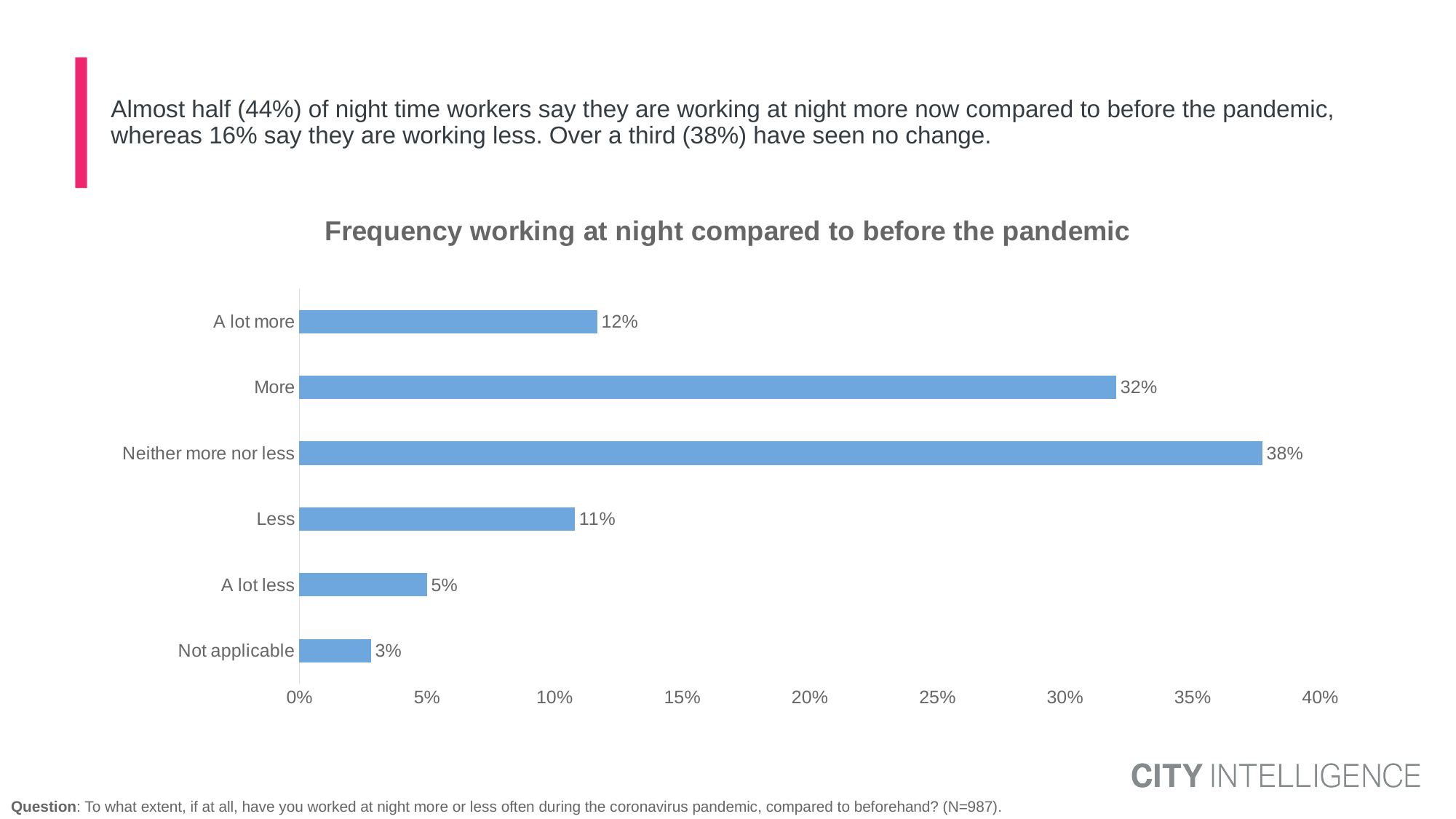

# Almost half (44%) of night time workers say they are working at night more now compared to before the pandemic, whereas 16% say they are working less. Over a third (38%) have seen no change.

### Chart: Frequency working at night compared to before the pandemic

| Category | TOTAL |
|---|---|
| A lot more | 0.1166663490445156 |
| More | 0.3201046619724168 |
| Neither more nor less | 0.3773097369398843 |
| Less | 0.1079121070915315 |
| A lot less | 0.04999703569486009 |
| Not applicable | 0.02801010925679342 |
Question: To what extent, if at all, have you worked at night more or less often during the coronavirus pandemic, compared to beforehand? (N=987).